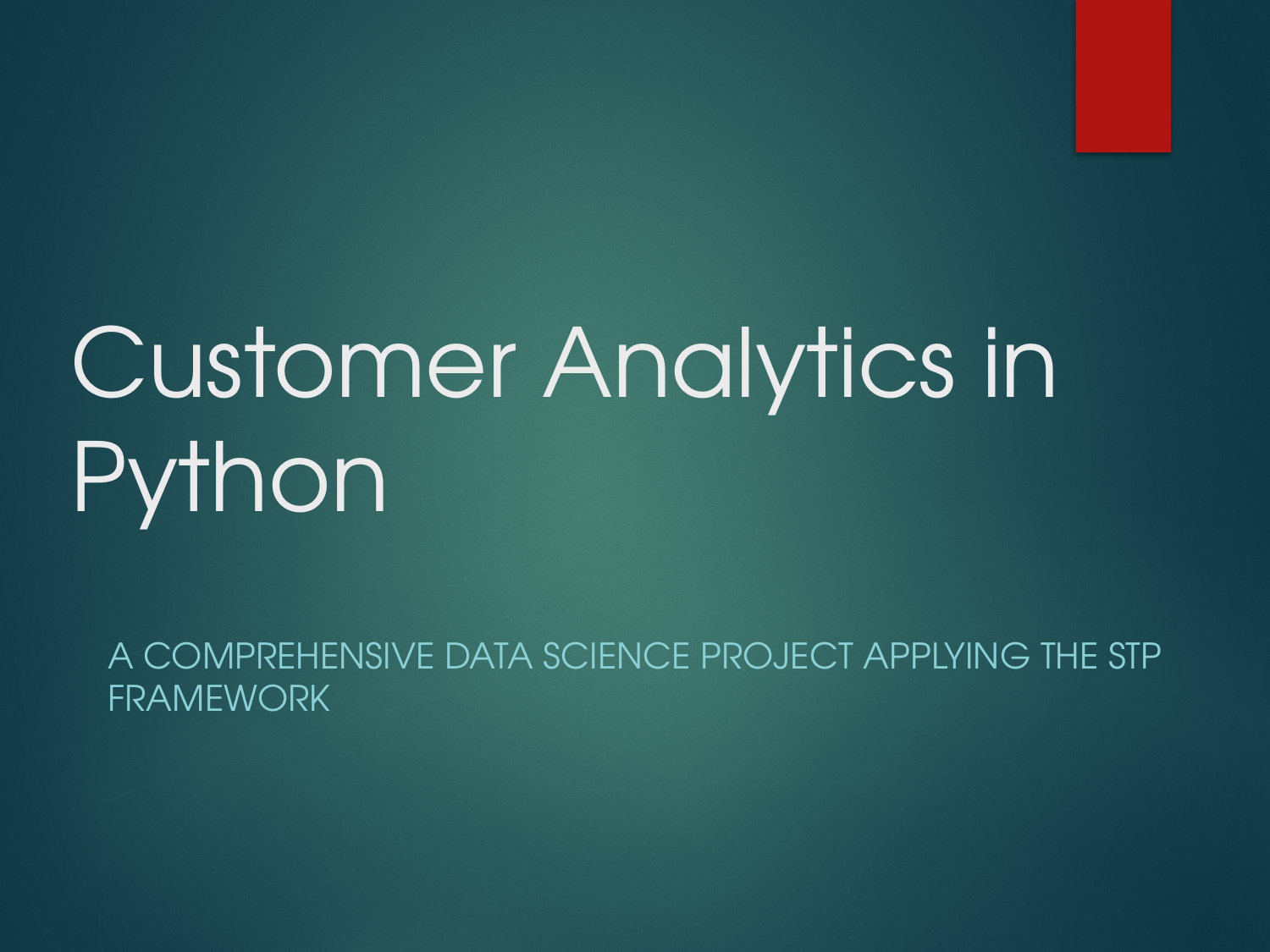

# Customer Analytics in Python
A Comprehensive Data Science Project Applying the STP Framework